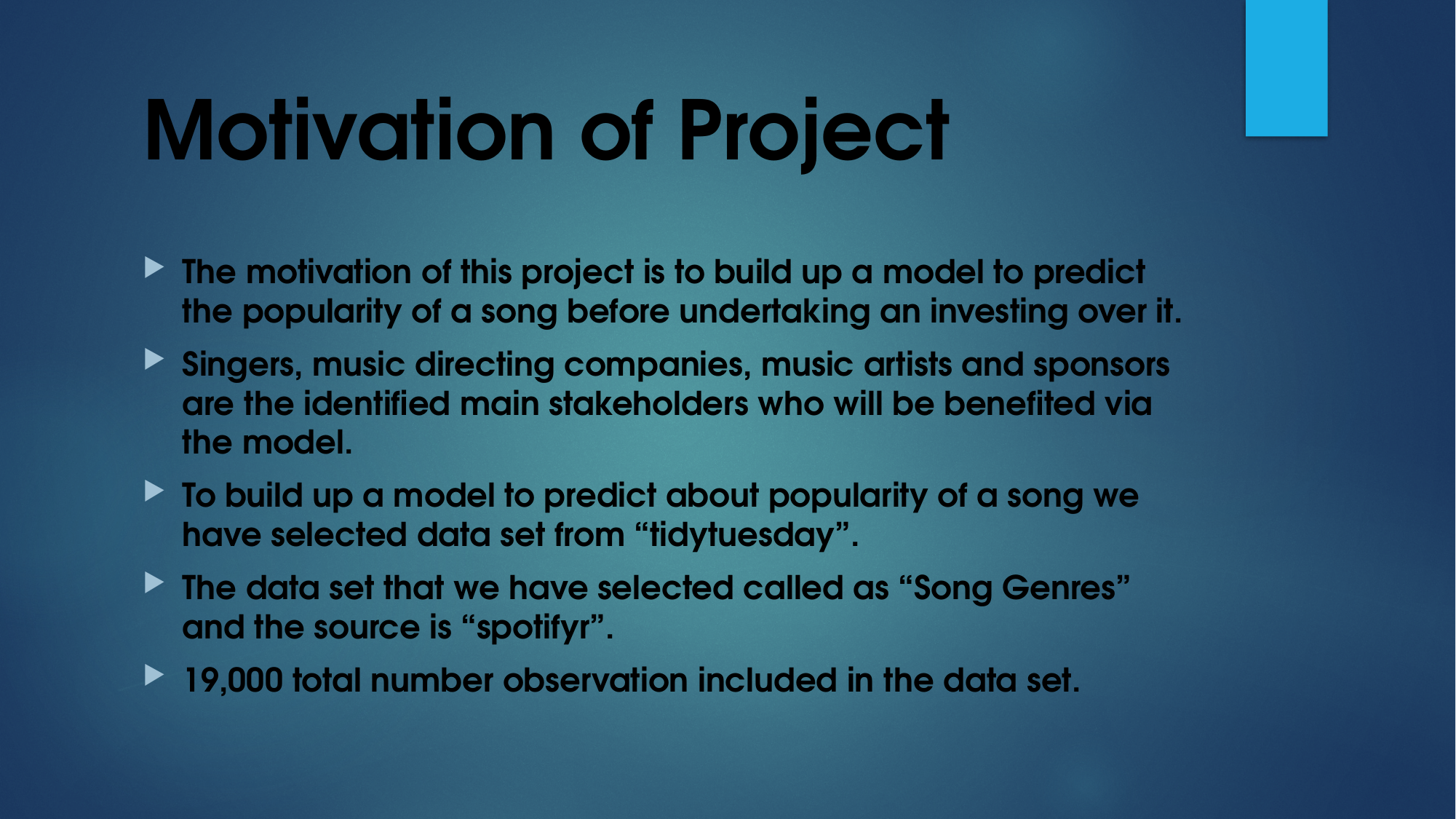

# Motivation of Project
The motivation of this project is to build up a model to predict the popularity of a song before undertaking an investing over it.
Singers, music directing companies, music artists and sponsors are the identified main stakeholders who will be benefited via the model.
To build up a model to predict about popularity of a song we have selected data set from “tidytuesday”.
The data set that we have selected called as “Song Genres” and the source is “spotifyr”.
19,000 total number observation included in the data set.